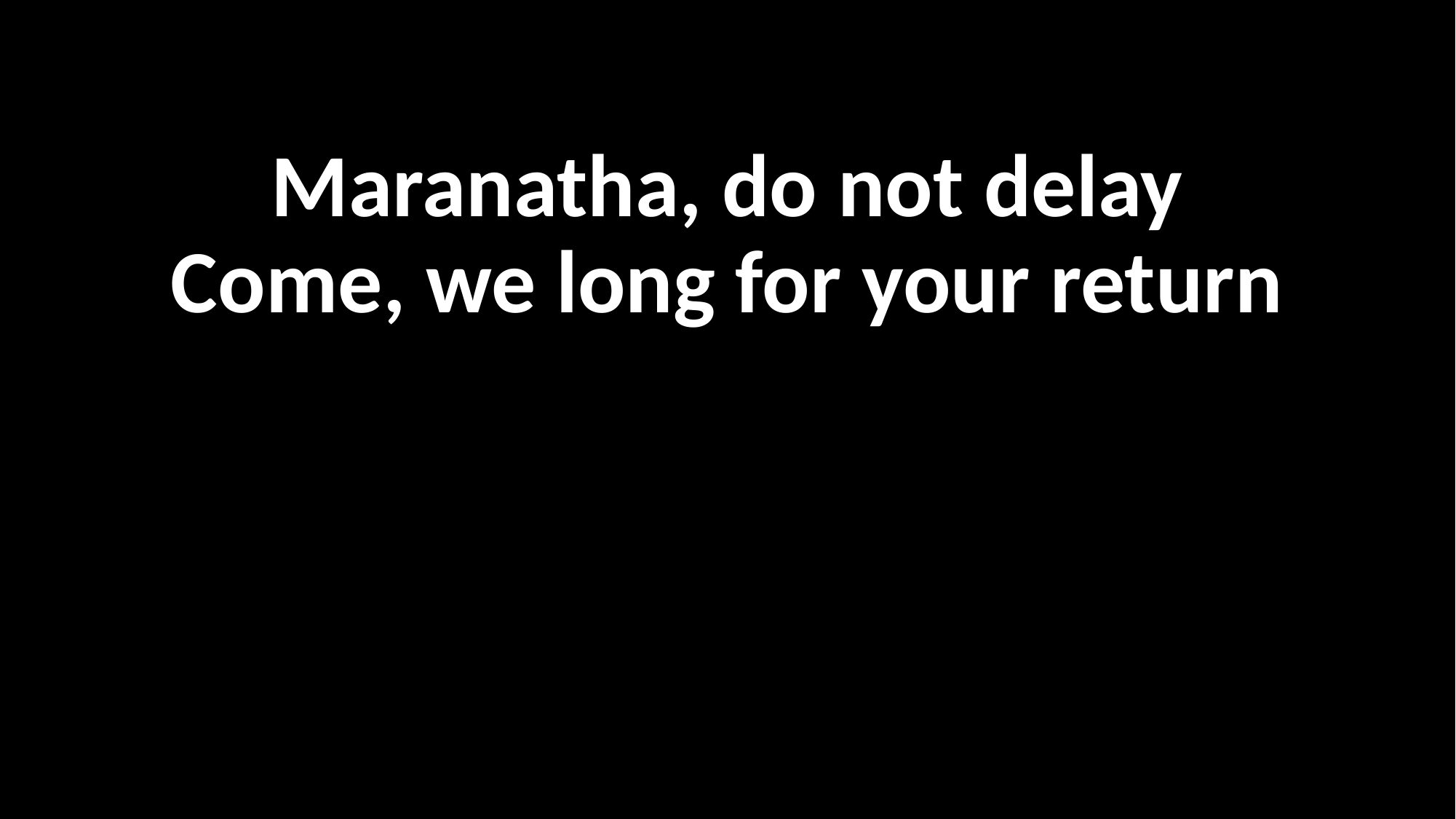

Maranatha, do not delay
Come, we long for your return